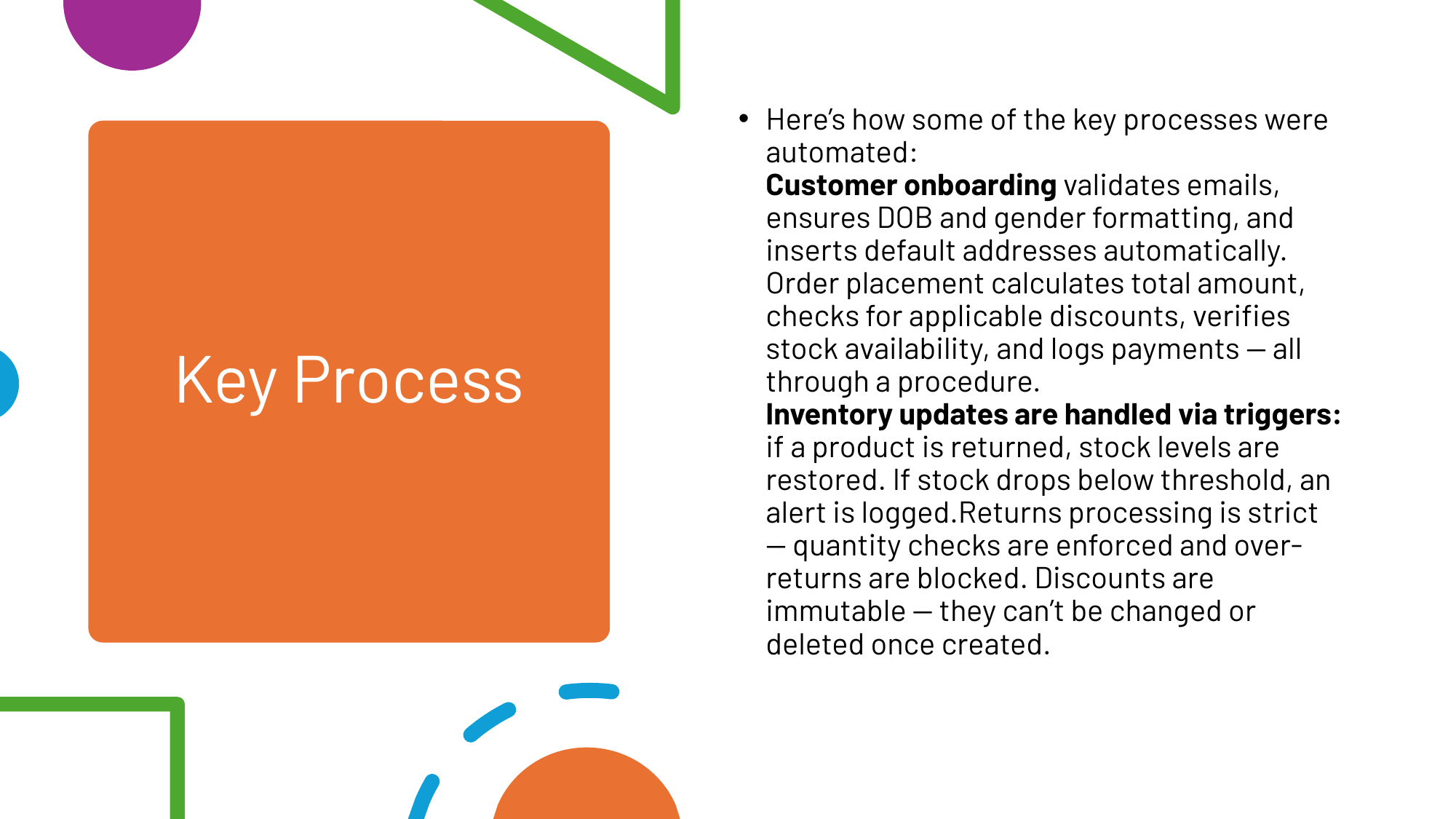

Here’s how some of the key processes were automated:
Customer onboarding validates emails, ensures DOB and gender formatting, and inserts default addresses automatically.
Order placement calculates total amount, checks for applicable discounts, verifies stock availability, and logs payments — all through a procedure.
Inventory updates are handled via triggers: if a product is returned, stock levels are restored. If stock drops below threshold, an alert is logged.Returns processing is strict — quantity checks are enforced and over-returns are blocked. Discounts are immutable — they can’t be changed or deleted once created.

# Key Process